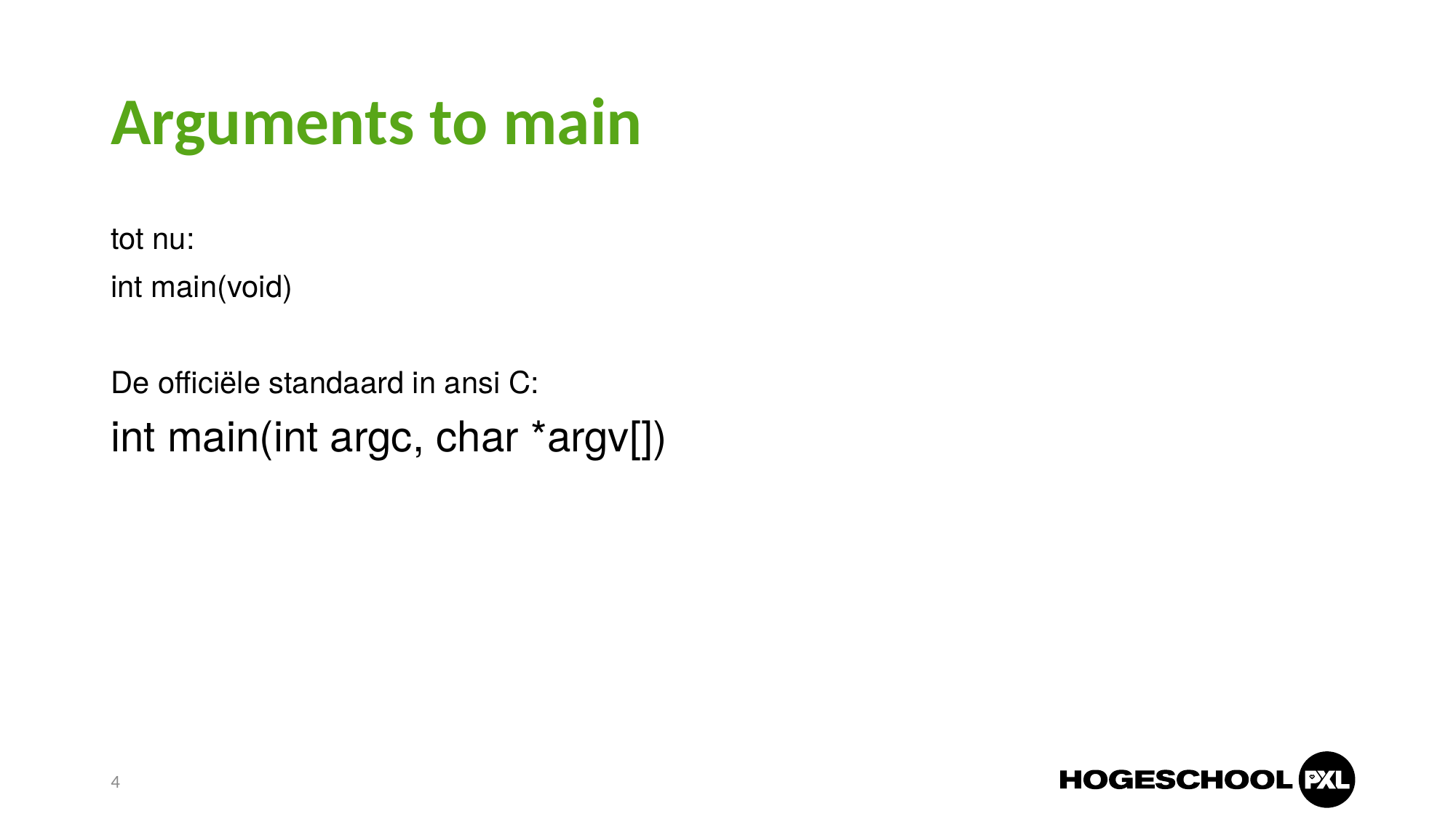

# Arguments to main
tot nu:
int main(void)

De officiële standaard in ansi C:
int main(int argc, char *argv[])

4